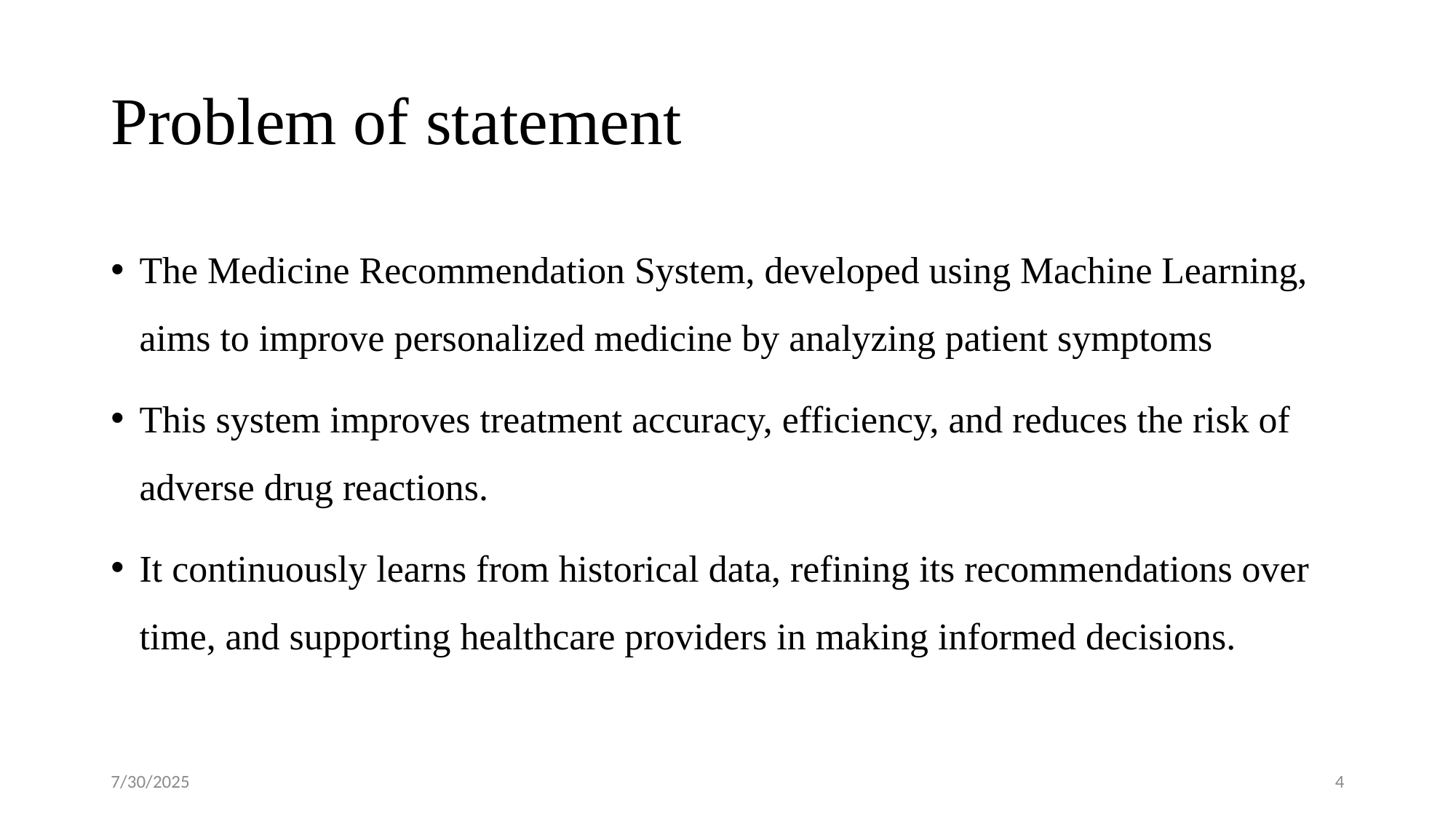

# Problem of statement
The Medicine Recommendation System, developed using Machine Learning, aims to improve personalized medicine by analyzing patient symptoms
This system improves treatment accuracy, efficiency, and reduces the risk of adverse drug reactions.
It continuously learns from historical data, refining its recommendations over time, and supporting healthcare providers in making informed decisions.
7/30/2025
4